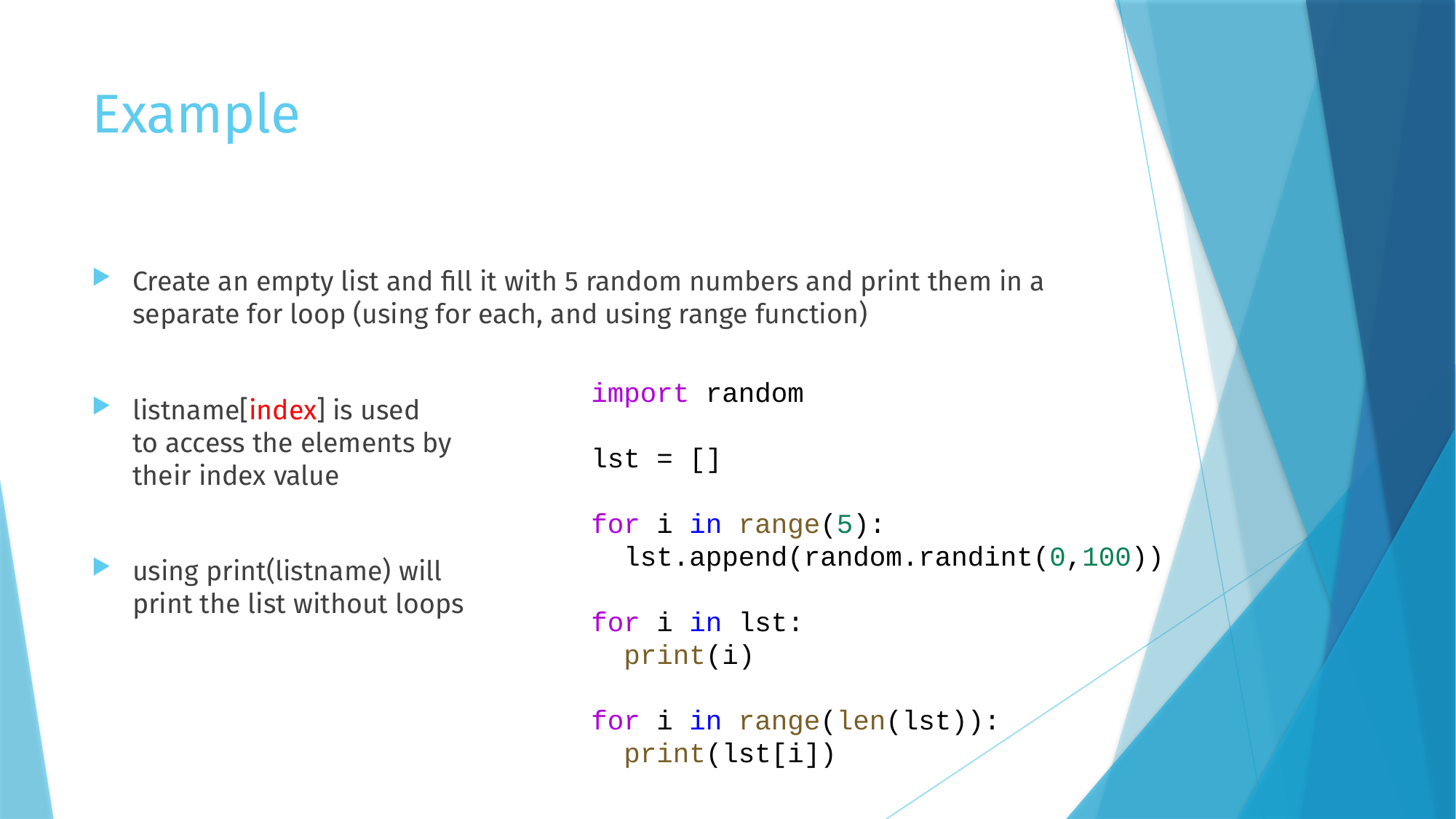

# Example
Create an empty list and fill it with 5 random numbers and print them in a separate for loop (using for each, and using range function)

listname[index] is used
to access the elements by
their index value

using print(listname) will
print the list without loops
import random
lst = []
for i in range(5):
  lst.append(random.randint(0,100))
for i in lst:
  print(i)
for i in range(len(lst)):
  print(lst[i])